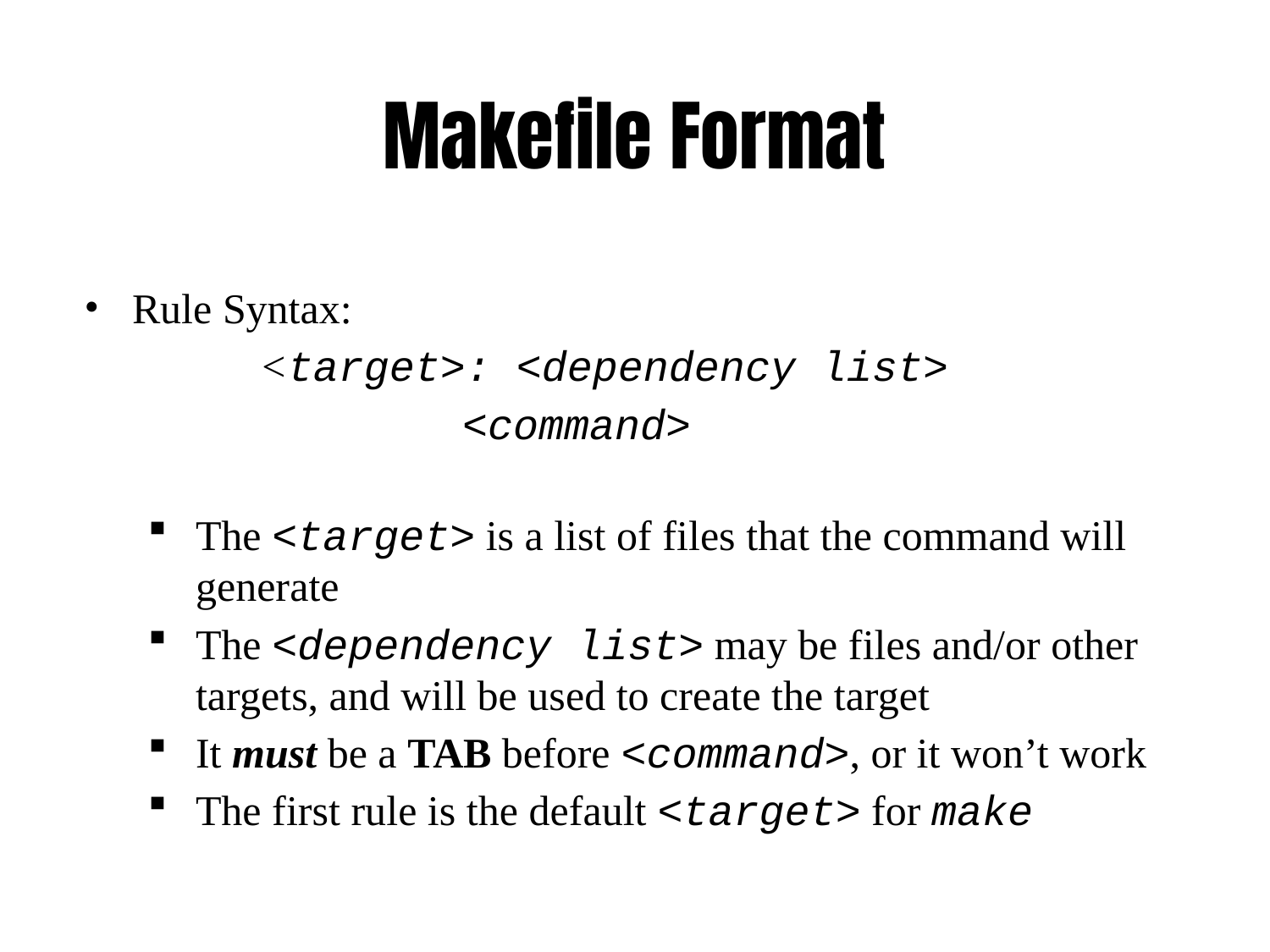

# Makefile Format
Rule Syntax:
		<target>: <dependency list>
		        <command>

The <target> is a list of files that the command will generate
The <dependency list> may be files and/or other targets, and will be used to create the target
It must be a TAB before <command>, or it won’t work
The first rule is the default <target> for make